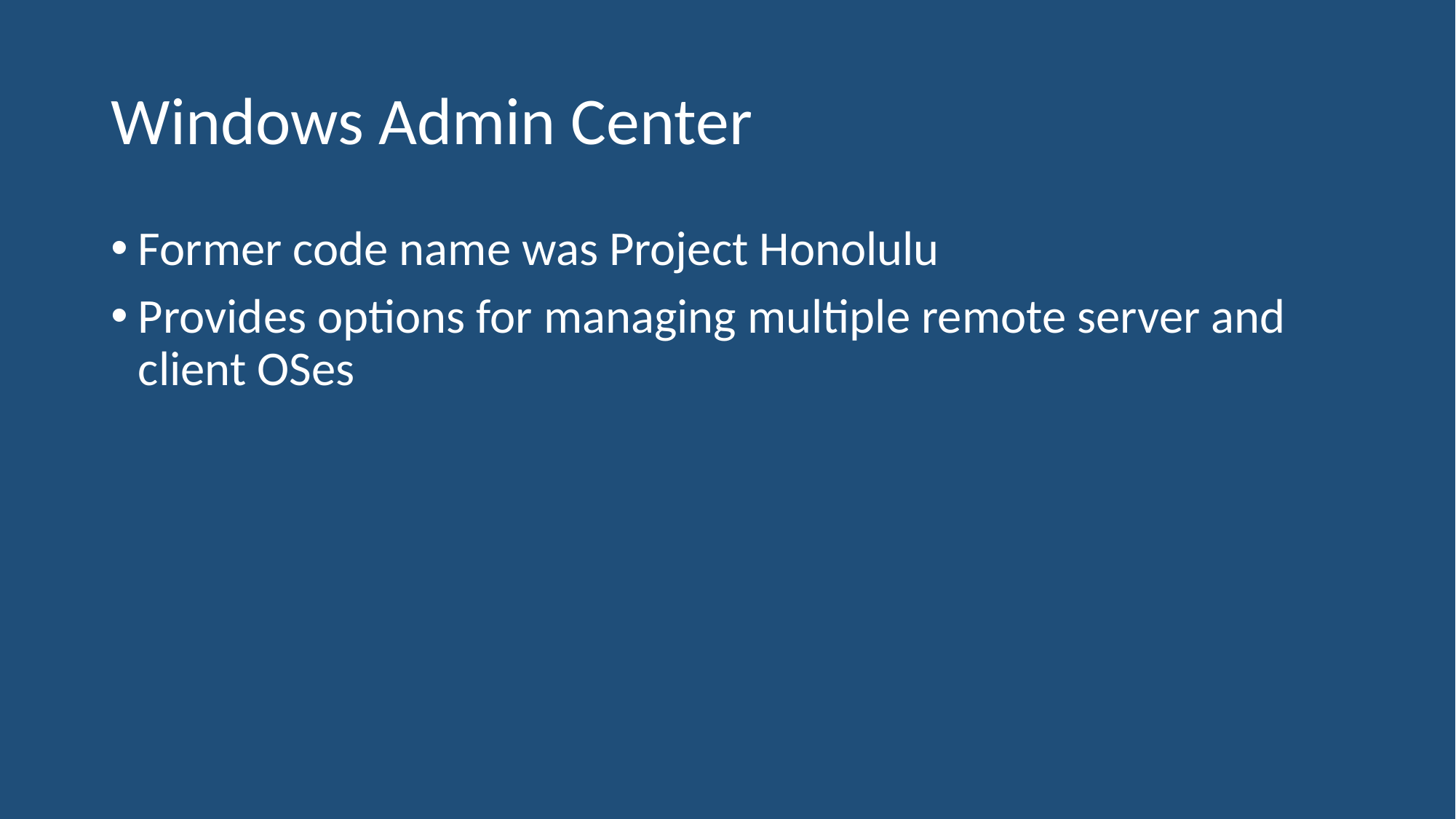

# Windows Admin Center
Former code name was Project Honolulu
Provides options for managing multiple remote server and client OSes